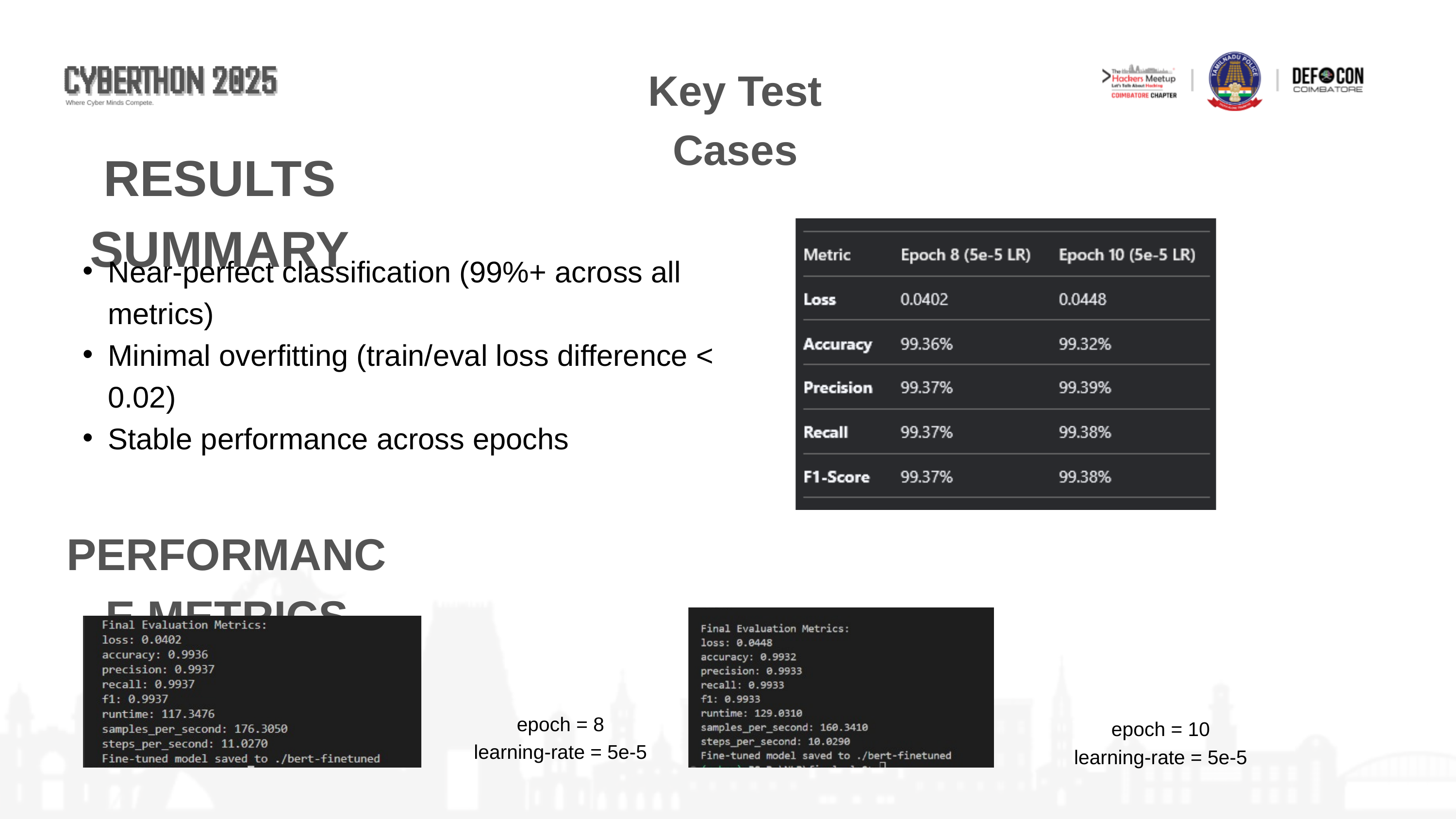

Key Test Cases

RESULTS SUMMARY

Near-perfect classification (99%+ across all metrics)
Minimal overfitting (train/eval loss difference < 0.02)
Stable performance across epochs

PERFORMANCE METRICS

epoch = 8
learning-rate = 5e-5
epoch = 10
learning-rate = 5e-5